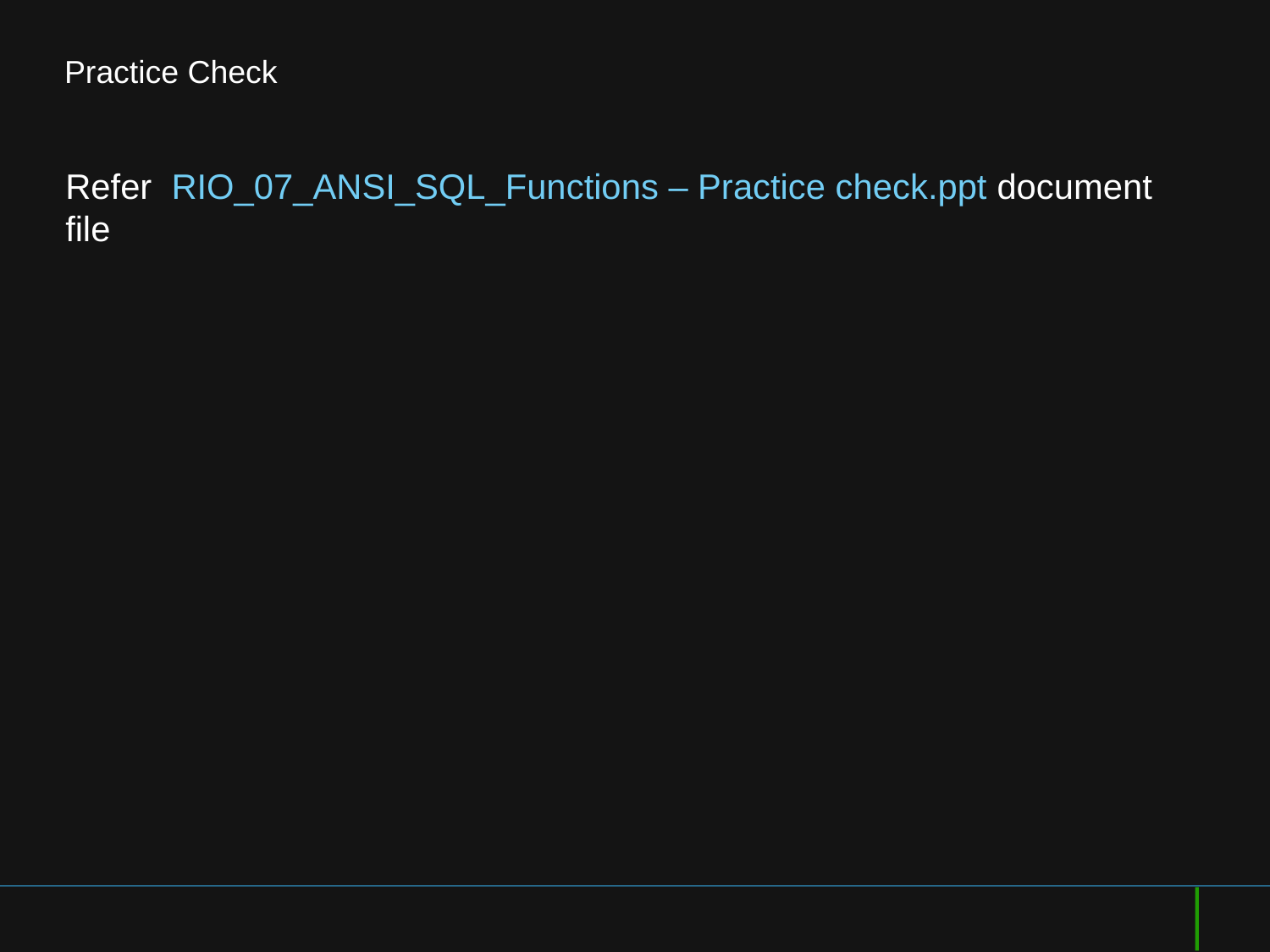

# Practice Check
Refer  RIO_07_ANSI_SQL_Functions – Practice check.ppt document file